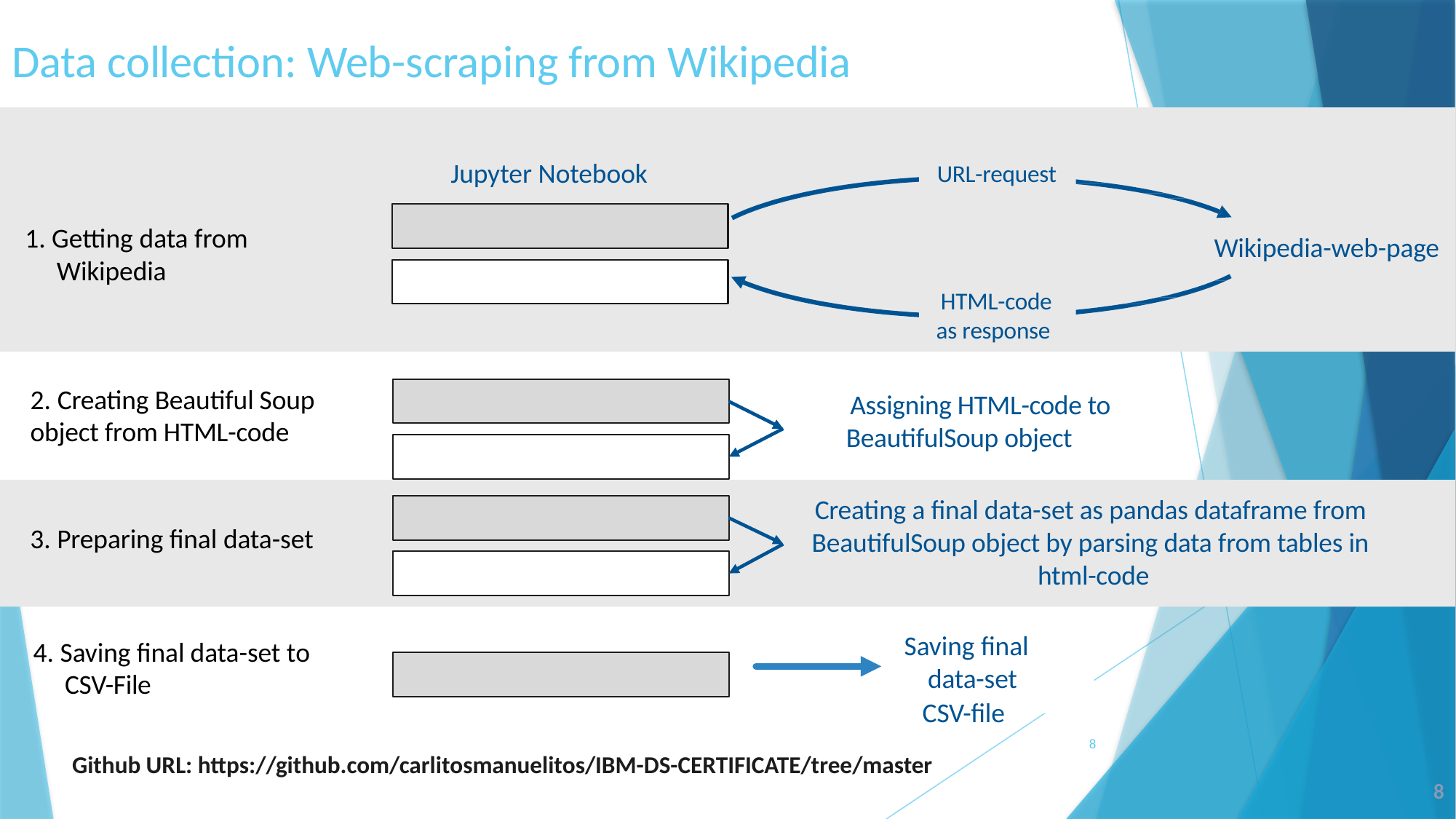

# Data collection: Web-scraping from Wikipedia

Jupyter Notebook
URL-request

1. Getting data from
Wikipedia
Wikipedia-web-page

HTML-code as response

2. Creating Beautiful Soup object from HTML-code
Assigning HTML-code to BeautifulSoup object

Creating a final data-set as pandas dataframe from  BeautifulSoup object by parsing data from tables in  html-code
3. Preparing final data-set
Saving final  data-set
   CSV-file
4. Saving final data-set to  CSV-File
8
Github URL: https://github.com/carlitosmanuelitos/IBM-DS-CERTIFICATE/tree/master
8